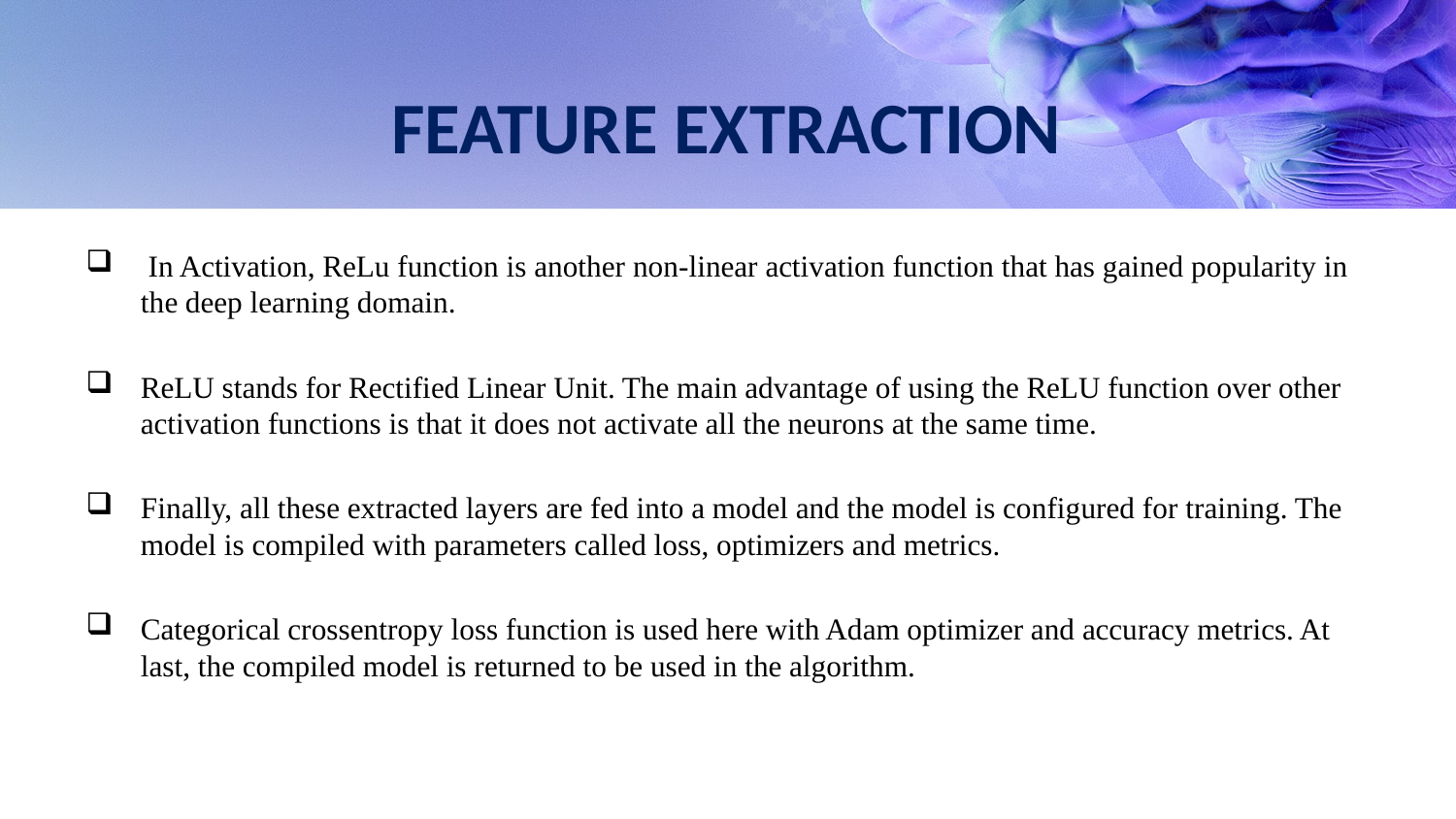

# FEATURE EXTRACTION
 In Activation, ReLu function is another non-linear activation function that has gained popularity in the deep learning domain.

ReLU stands for Rectified Linear Unit. The main advantage of using the ReLU function over other activation functions is that it does not activate all the neurons at the same time.

Finally, all these extracted layers are fed into a model and the model is configured for training. The model is compiled with parameters called loss, optimizers and metrics.

Categorical crossentropy loss function is used here with Adam optimizer and accuracy metrics. At last, the compiled model is returned to be used in the algorithm.